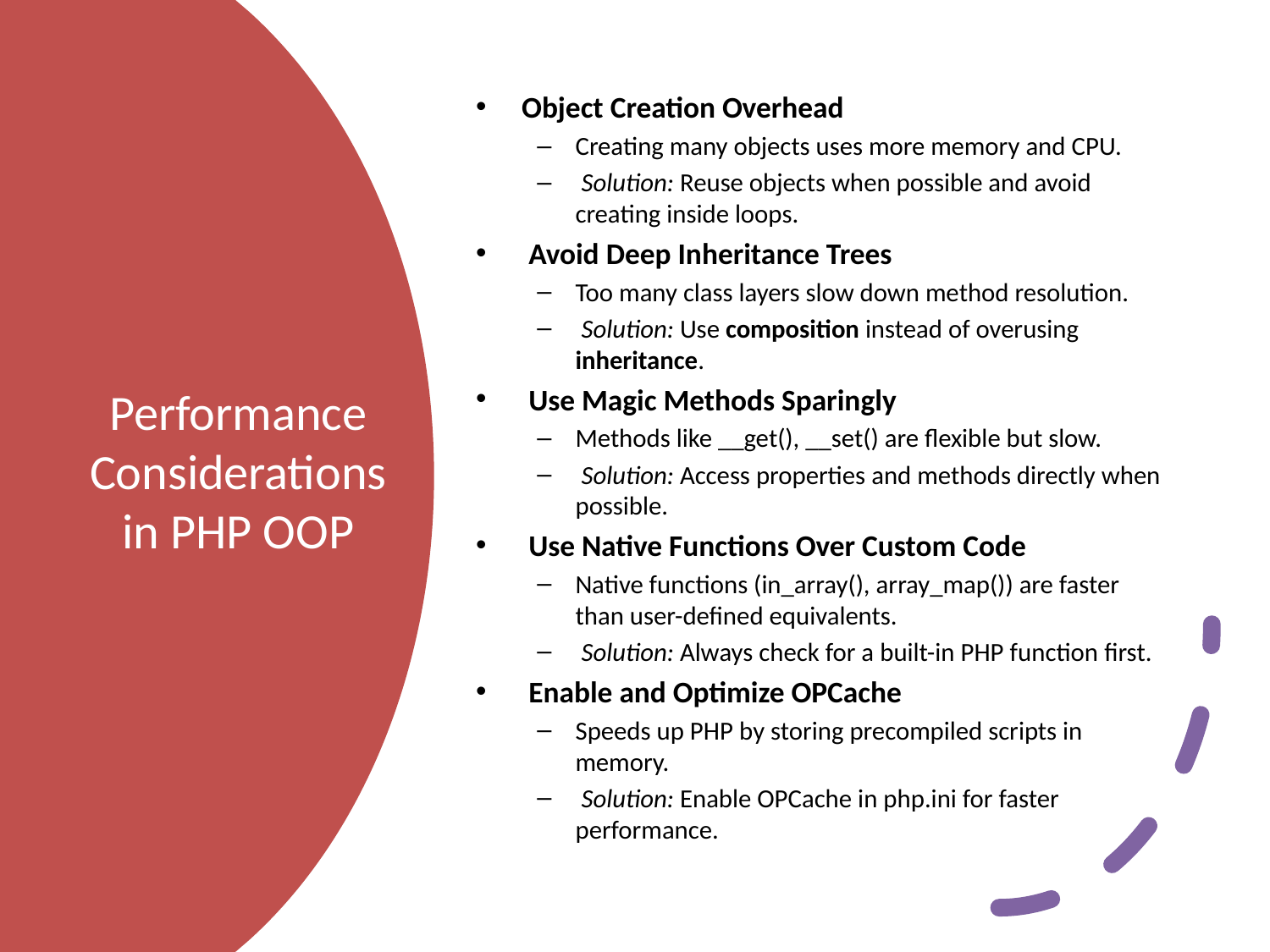

Object Creation Overhead
Creating many objects uses more memory and CPU.
 Solution: Reuse objects when possible and avoid creating inside loops.
 Avoid Deep Inheritance Trees
Too many class layers slow down method resolution.
 Solution: Use composition instead of overusing inheritance.
 Use Magic Methods Sparingly
Methods like __get(), __set() are flexible but slow.
 Solution: Access properties and methods directly when possible.
 Use Native Functions Over Custom Code
Native functions (in_array(), array_map()) are faster than user-defined equivalents.
 Solution: Always check for a built-in PHP function first.
 Enable and Optimize OPCache
Speeds up PHP by storing precompiled scripts in memory.
 Solution: Enable OPCache in php.ini for faster performance.

# Performance Considerations in PHP OOP